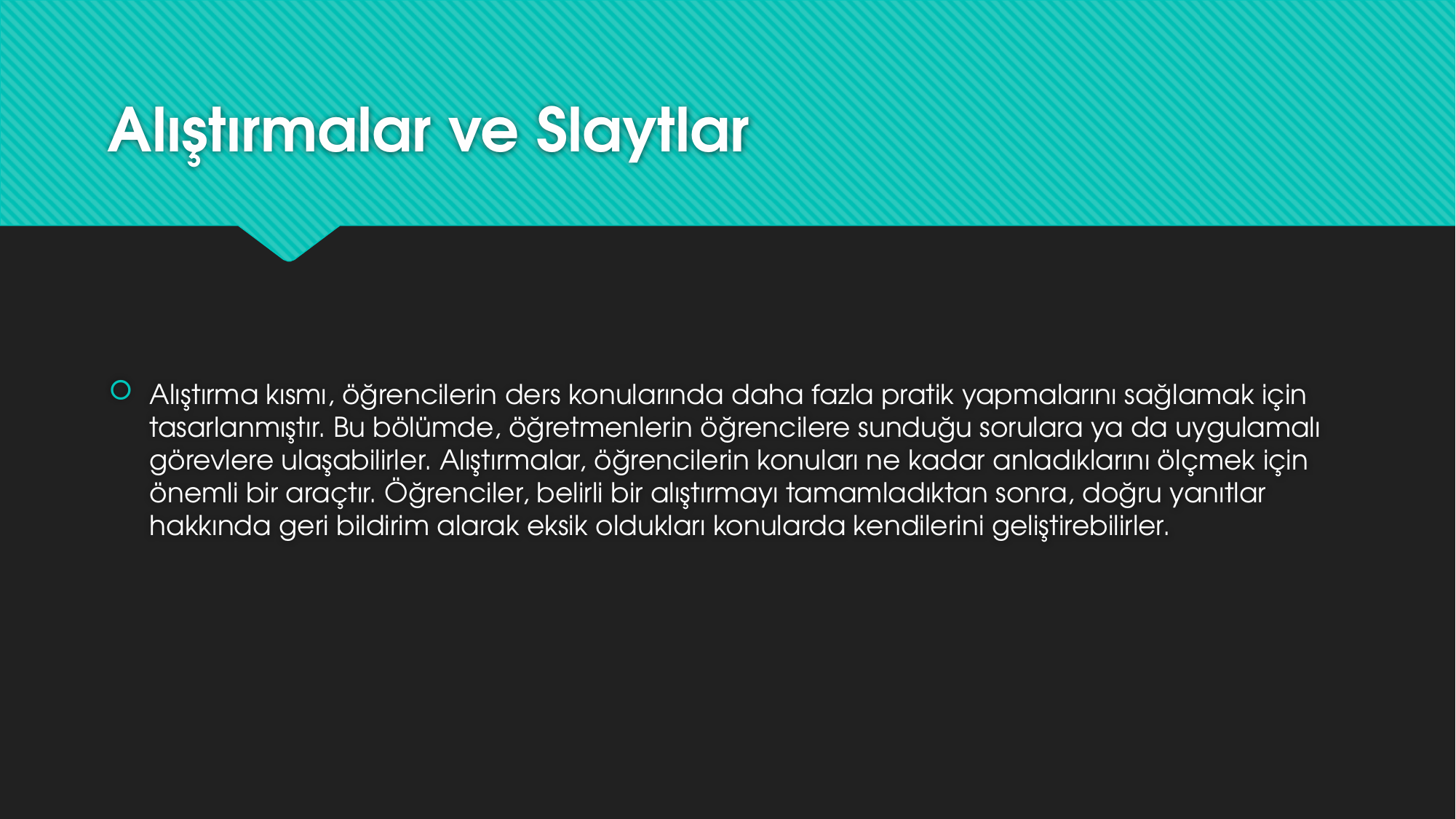

# Alıştırmalar ve Slaytlar
Alıştırma kısmı, öğrencilerin ders konularında daha fazla pratik yapmalarını sağlamak için tasarlanmıştır. Bu bölümde, öğretmenlerin öğrencilere sunduğu sorulara ya da uygulamalı görevlere ulaşabilirler. Alıştırmalar, öğrencilerin konuları ne kadar anladıklarını ölçmek için önemli bir araçtır. Öğrenciler, belirli bir alıştırmayı tamamladıktan sonra, doğru yanıtlar hakkında geri bildirim alarak eksik oldukları konularda kendilerini geliştirebilirler.